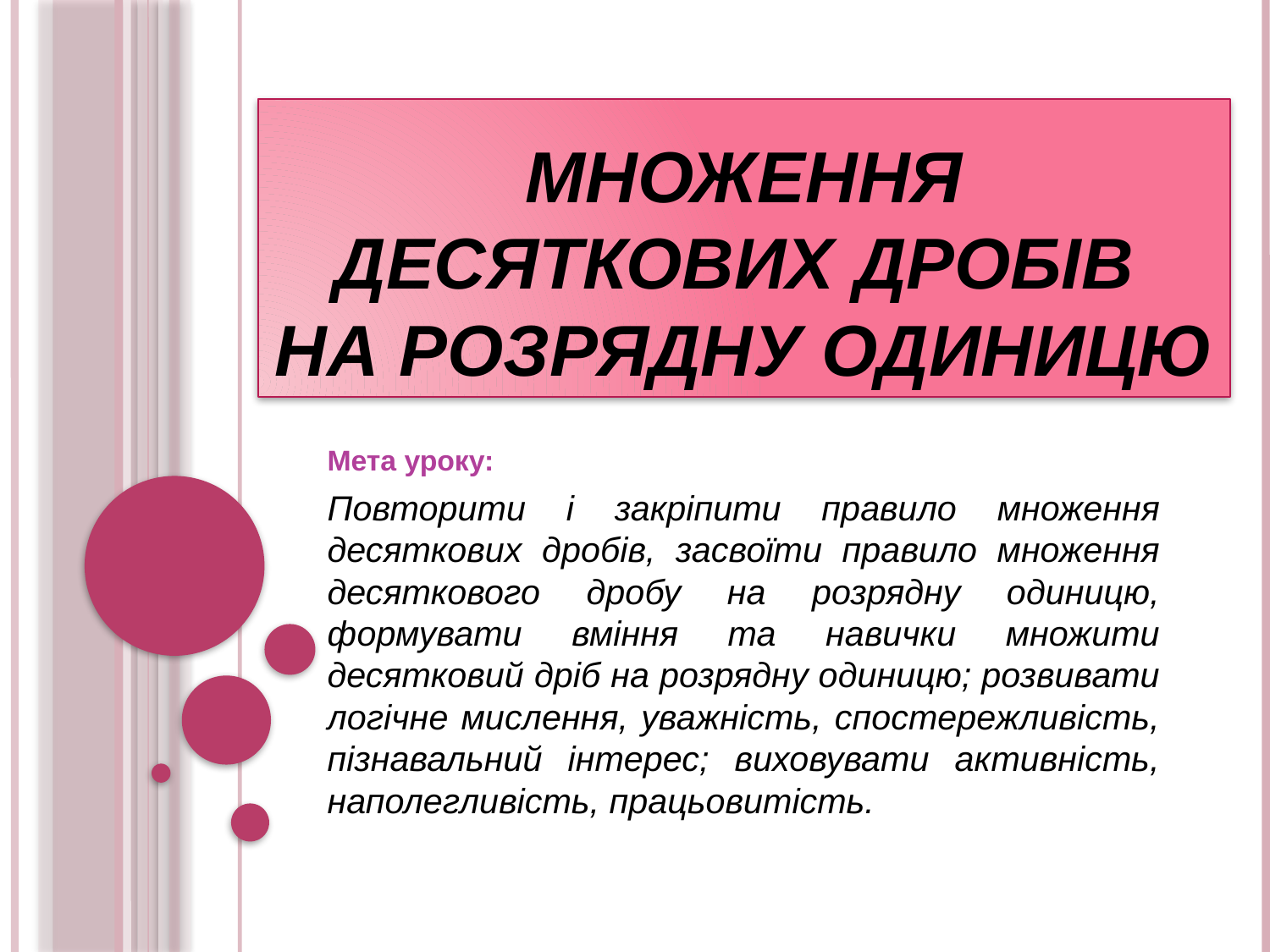

# Множення десяткових дробів на розрядну одиницю
Мета уроку:
Повторити і закріпити правило множення десяткових дробів, засвоїти правило множення десяткового дробу на розрядну одиницю, формувати вміння та навички множити десятковий дріб на розрядну одиницю; розвивати логічне мислення, уважність, спостережливість, пізнавальний інтерес; виховувати активність, наполегливість, працьовитість.